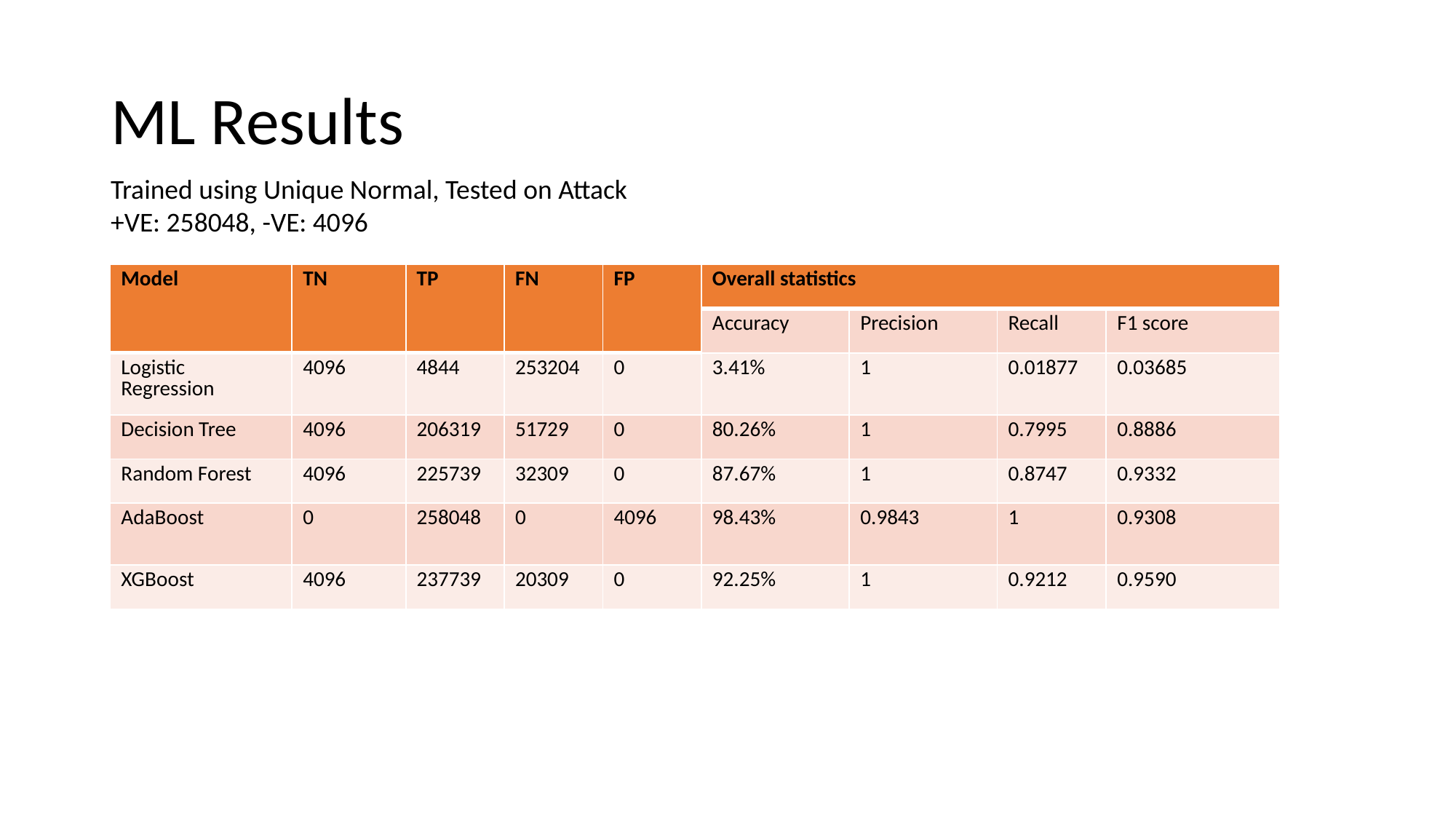

# ML Results
Trained using Unique Normal, Tested on Attack
+VE: 258048, -VE: 4096

| Model | TN | TP | FN | FP | Overall statistics | Overall statistics |  |  |
| --- | --- | --- | --- | --- | --- | --- | --- | --- |
|  |  |  |  |  | Accuracy | Precision | Recall | F1 score |
| Logistic Regression | 4096 | 4844 | 253204 | 0 | 3.41% | 1 | 0.01877 | 0.03685 |
| Decision Tree | 4096 | 206319 | 51729 | 0 | 80.26% | 1 | 0.7995 | 0.8886 |
| Random Forest | 4096 | 225739 | 32309 | 0 | 87.67% | 1 | 0.8747 | 0.9332 |
| AdaBoost | 0 | 258048 | 0 | 4096 | 98.43% | 0.9843 | 1 | 0.9308 |
| XGBoost | 4096 | 237739 | 20309 | 0 | 92.25% | 1 | 0.9212 | 0.9590 |